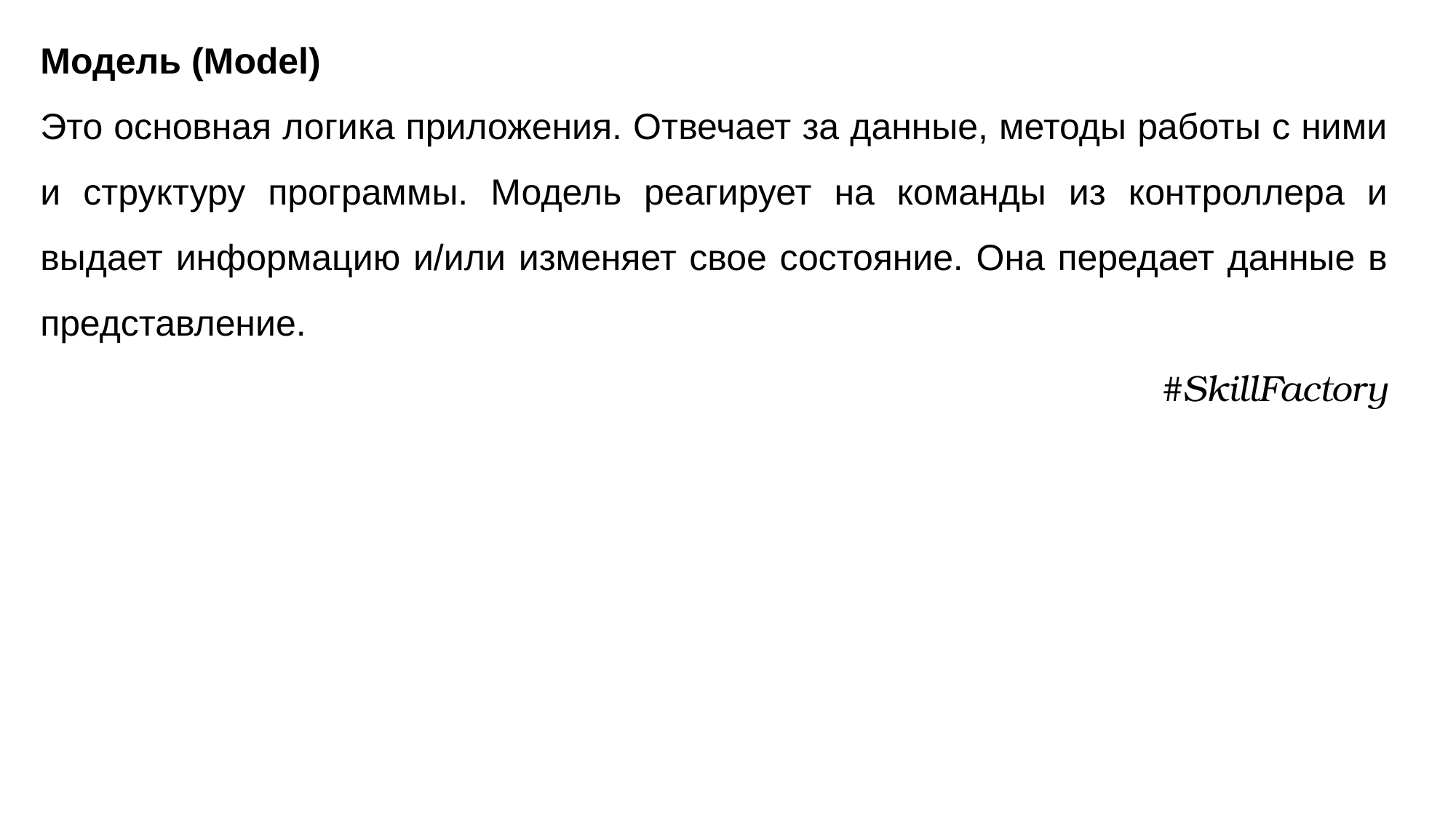

Модель (Model)
Это основная логика приложения. Отвечает за данные, методы работы с ними и структуру программы. Модель реагирует на команды из контроллера и выдает информацию и/или изменяет свое состояние. Она передает данные в представление.
#SkillFactory